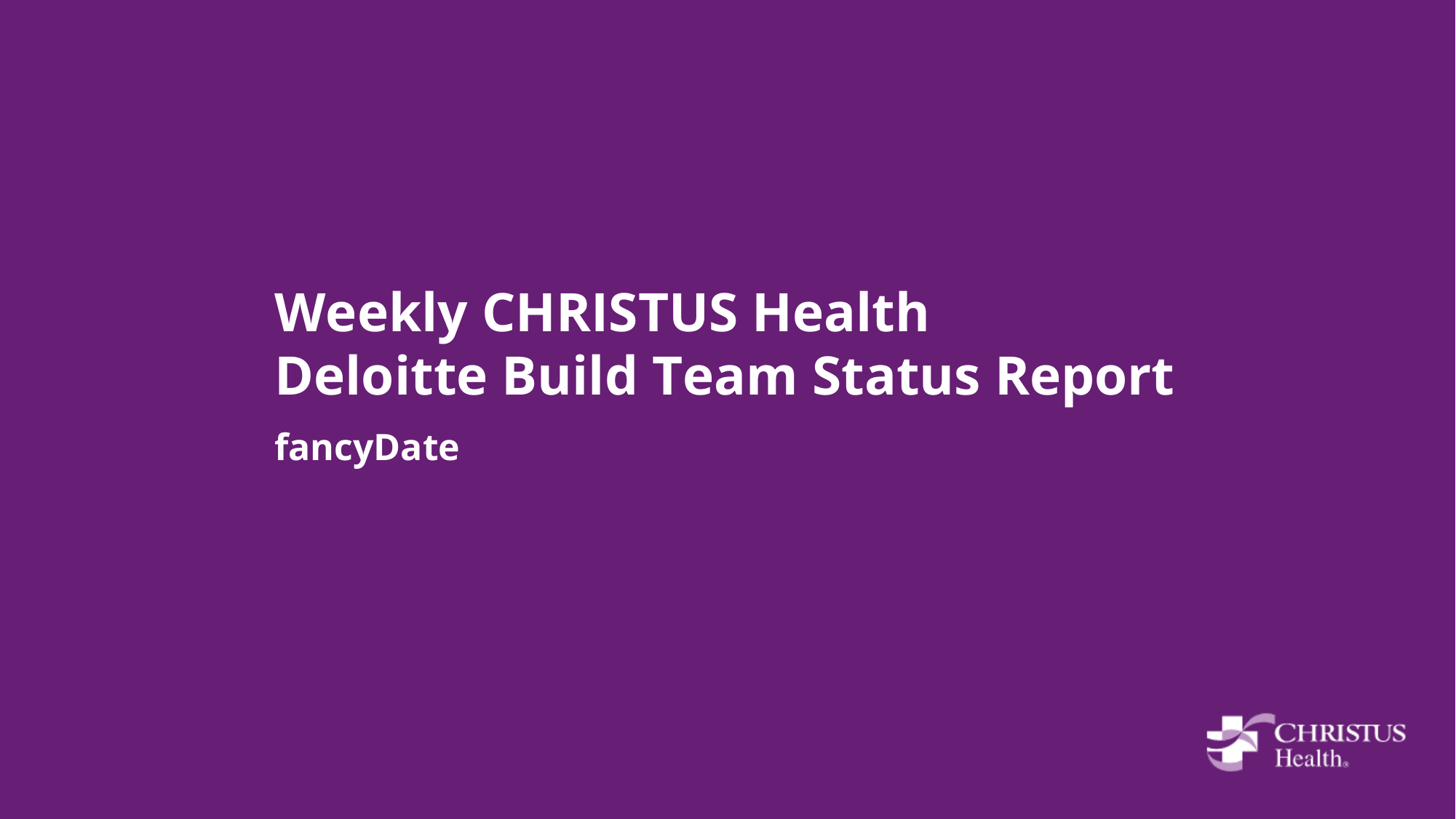

# Weekly CHRISTUS Health Deloitte Build Team Status Report
fancyDate